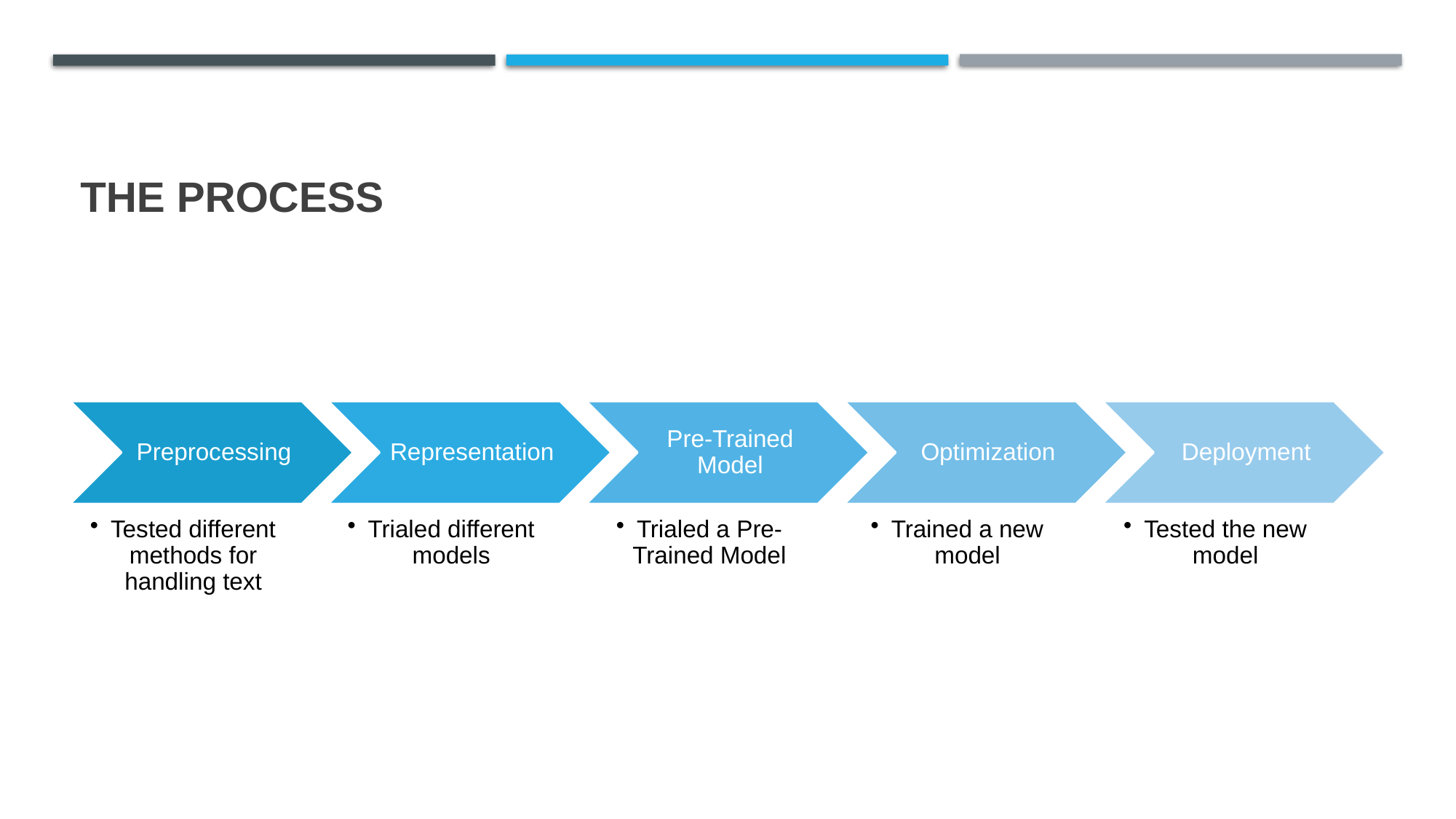

# The Process
Preprocessing
Tested different methods for handling text
Representation
Trialed different models
Pre-Trained Model
Trialed a Pre-Trained Model
Optimization
Trained a new model
Deployment
Tested the new model